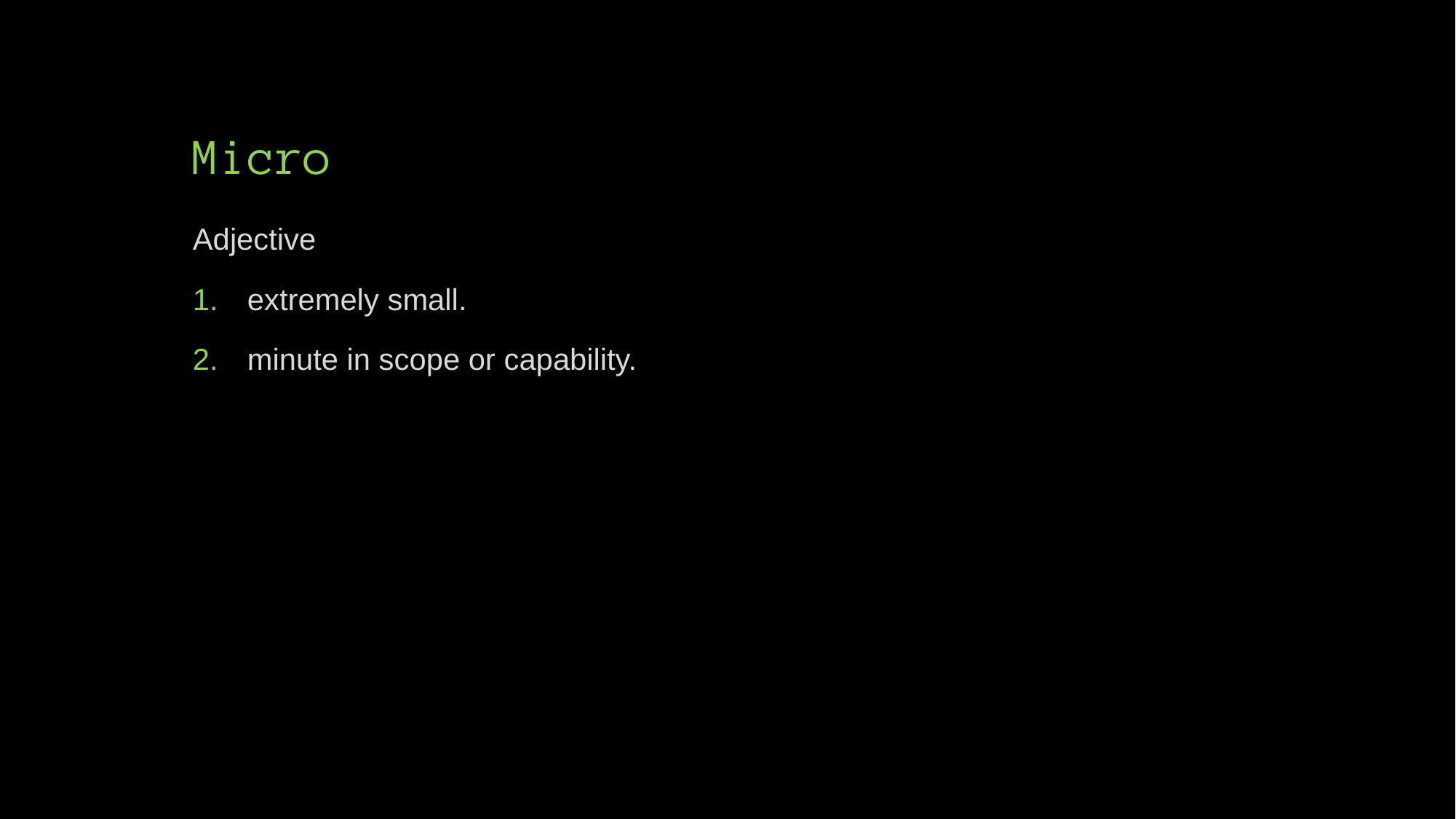

# Micro
Adjective
extremely small.
minute in scope or capability.